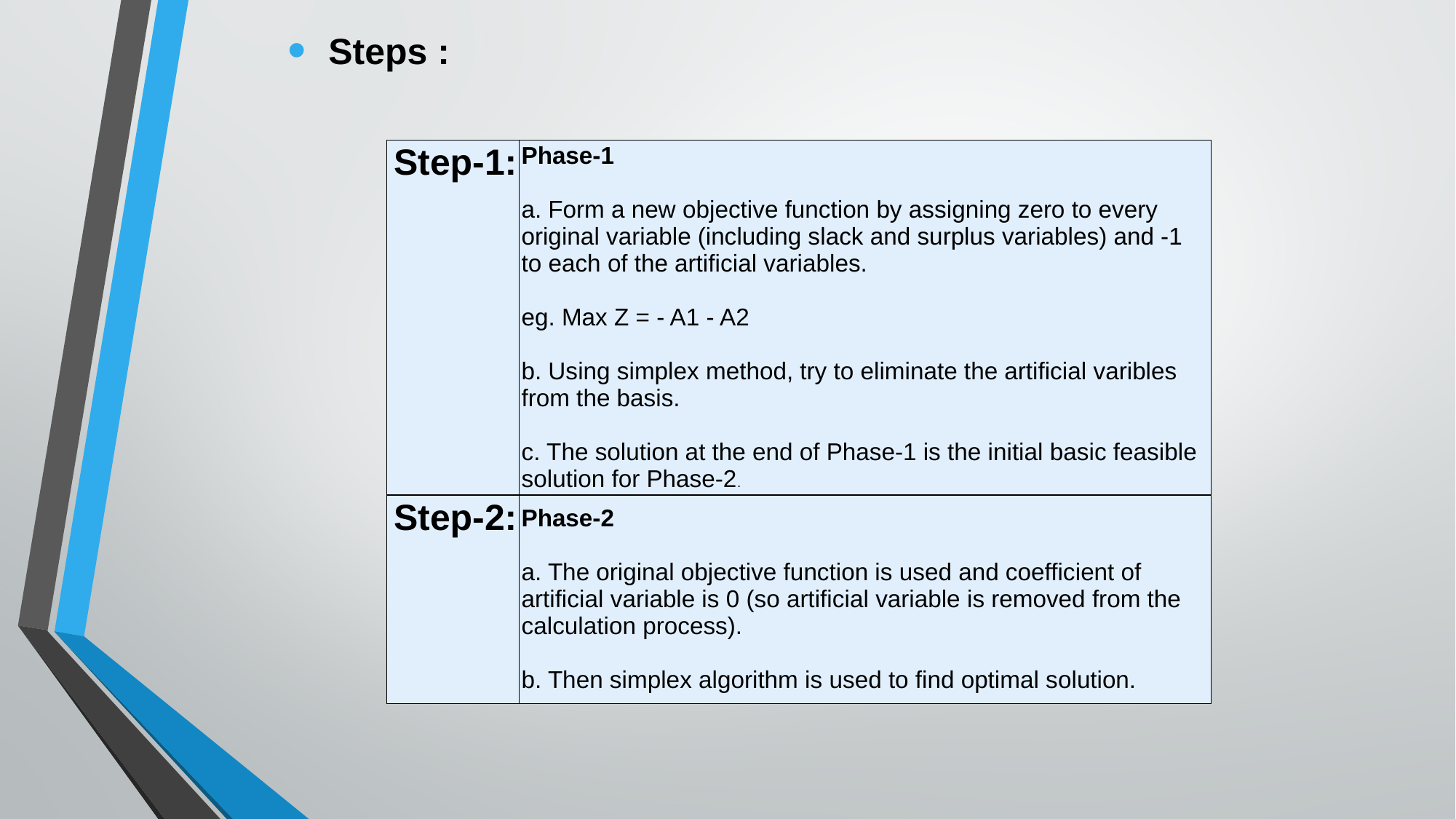

# Steps :
| Step-1: | Phase-1 a. Form a new objective function by assigning zero to every original variable (including slack and surplus variables) and -1 to each of the artificial variables. eg. Max Z = - A1 - A2 b. Using simplex method, try to eliminate the artificial varibles from the basis. c. The solution at the end of Phase-1 is the initial basic feasible solution for Phase-2. |
| --- | --- |
| Step-2: | Phase-2 a. The original objective function is used and coefficient of artificial variable is 0 (so artificial variable is removed from the calculation process). b. Then simplex algorithm is used to find optimal solution. |